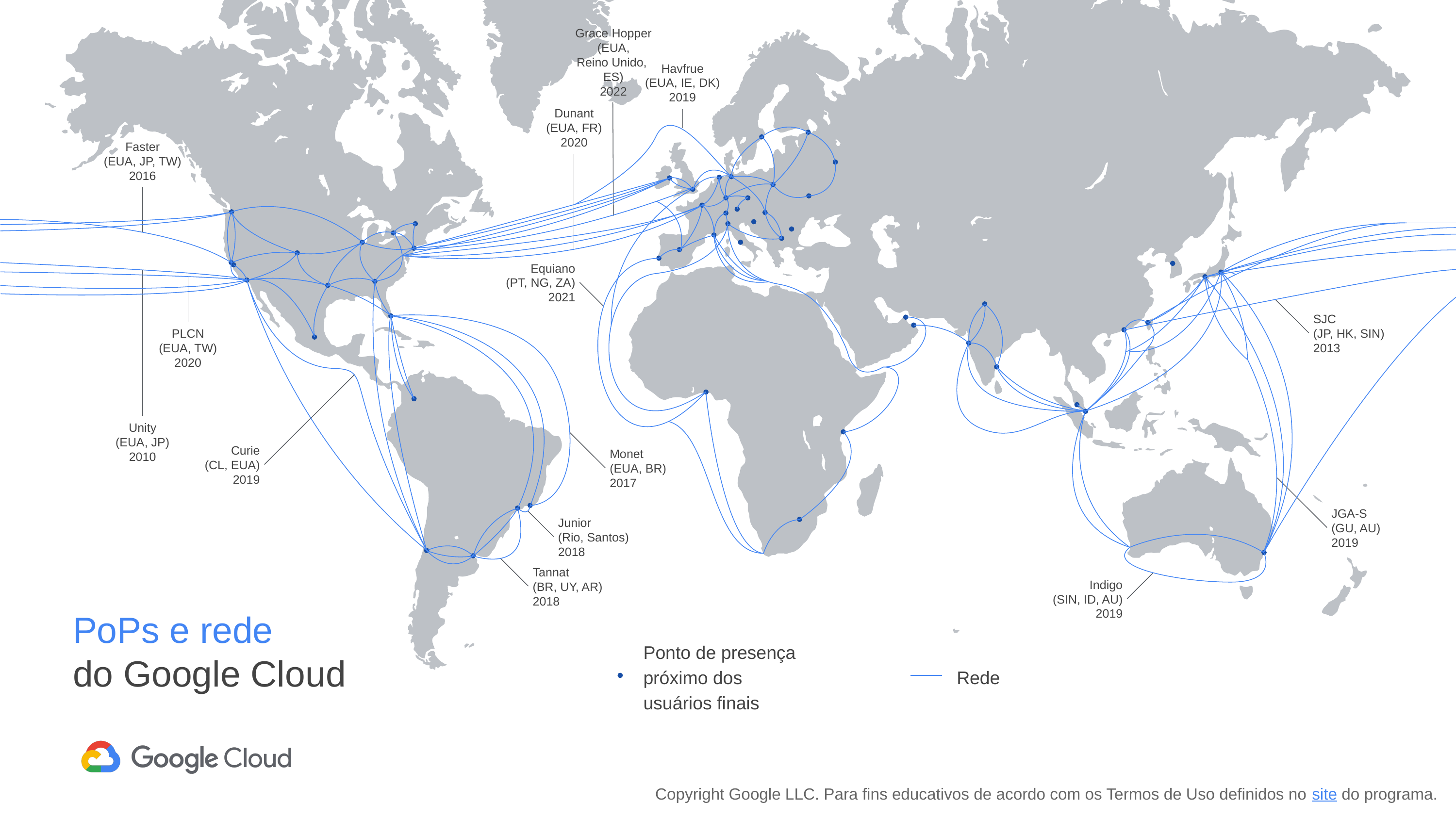

Grace Hopper
(EUA,
Reino Unido,
ES)
2022
Havfrue
(EUA, IE, DK)
2019
Dunant
(EUA, FR)
2020
Faster
(EUA, JP, TW)
2016
Equiano
(PT, NG, ZA)
2021

PLCN
(EUA, TW)
2020
SJC
(JP, HK, SIN)
2013

Unity
(EUA, JP)
2010

Curie
(CL, EUA)
2019
Monet
(EUA, BR)
2017

JGA-S
(GU, AU)
2019
Junior
(Rio, Santos)
2018

Tannat
(BR, UY, AR)
2018
Indigo
(SIN, ID, AU)
2019

PoPs e rede
do Google Cloud
Rede
Ponto de presença próximo dos usuários finais
Copyright Google LLC. Para fins educativos de acordo com os Termos de Uso definidos no site do programa.